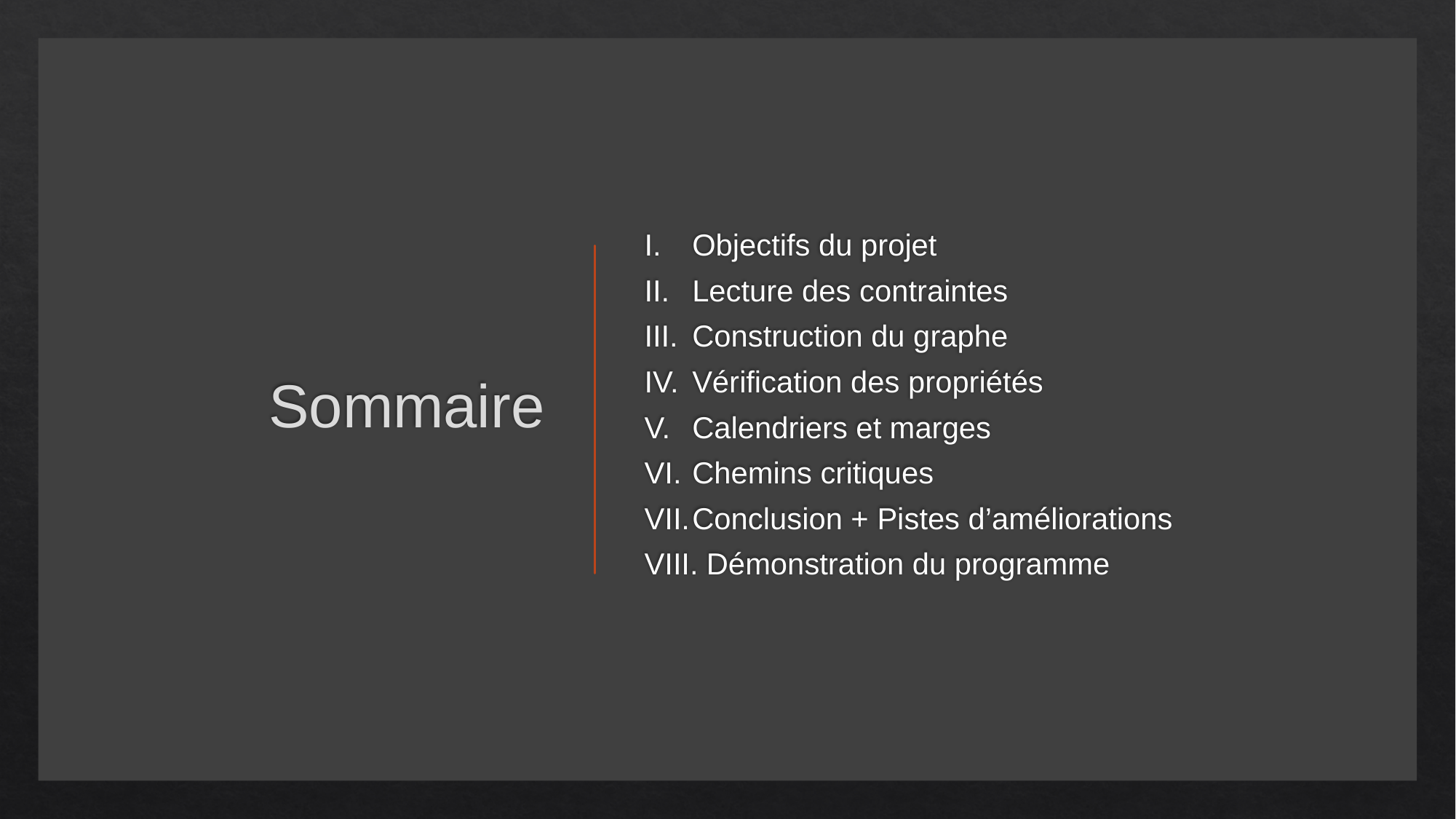

# Sommaire
Objectifs du projet
Lecture des contraintes
Construction du graphe
Vérification des propriétés
Calendriers et marges
Chemins critiques
Conclusion + Pistes d’améliorations
 Démonstration du programme